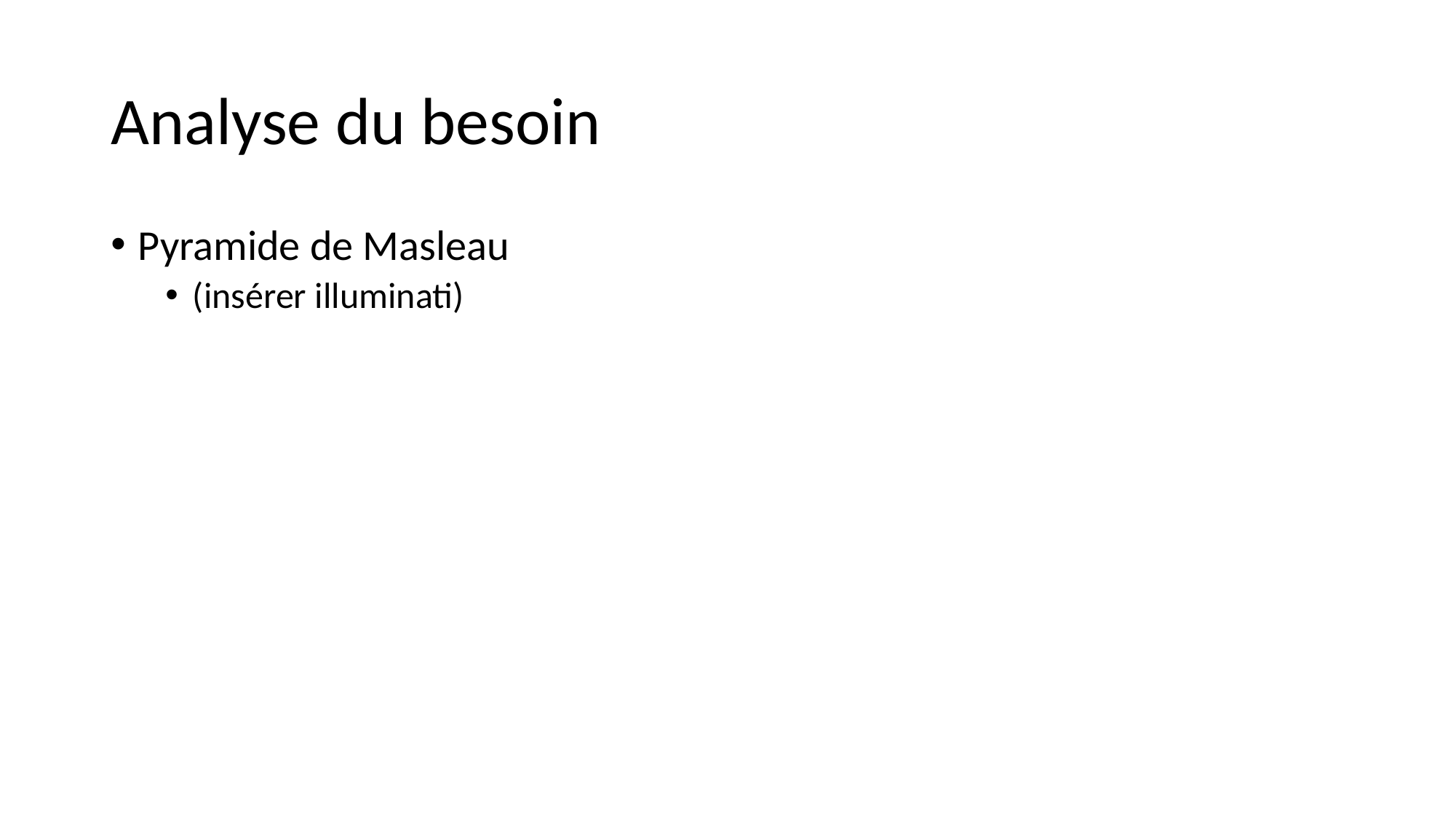

# Analyse du besoin
Pyramide de Masleau
(insérer illuminati)